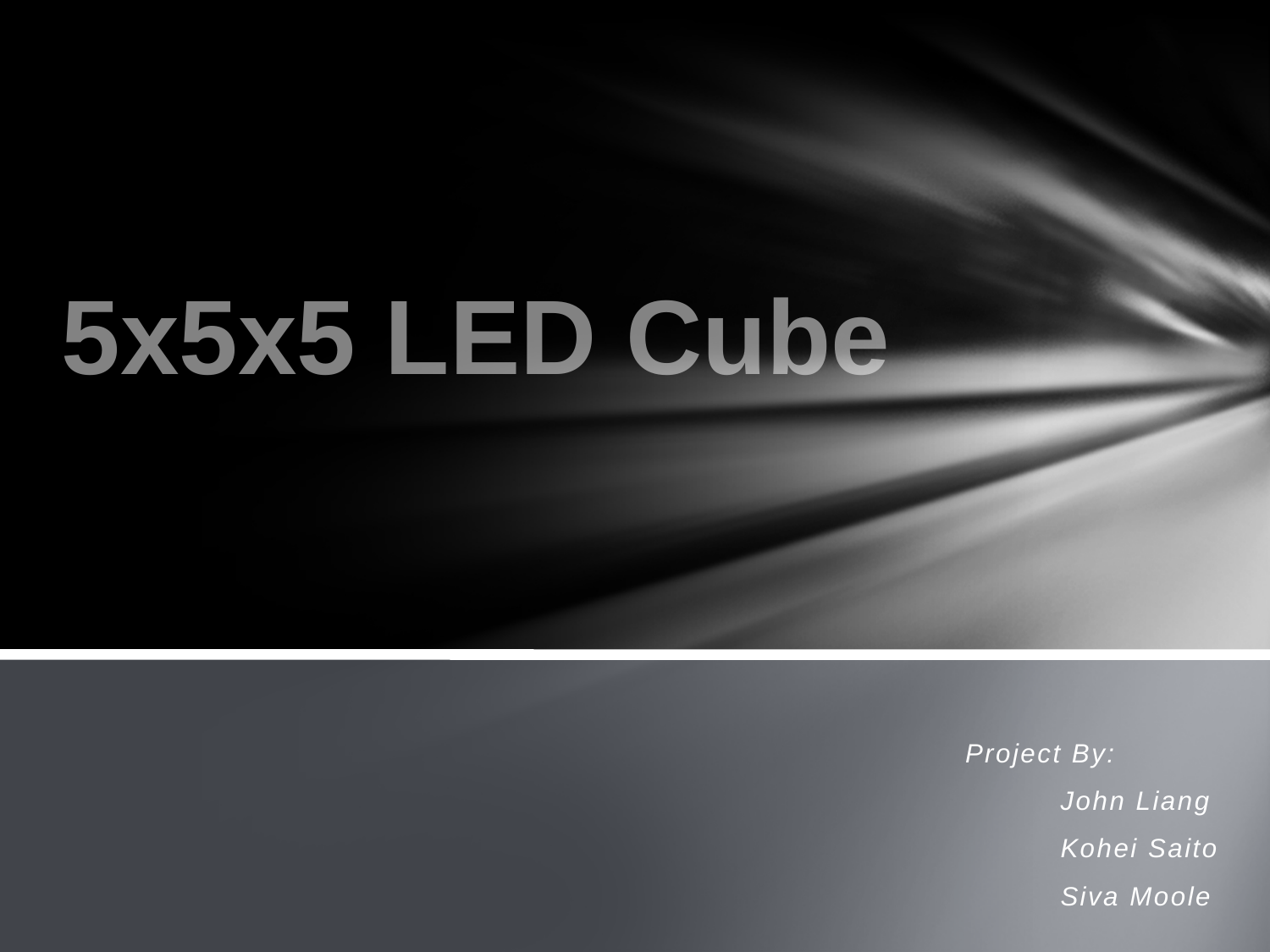

# 5x5x5 LED Cube
Project By:
	John Liang
	Kohei Saito
	Siva Moole